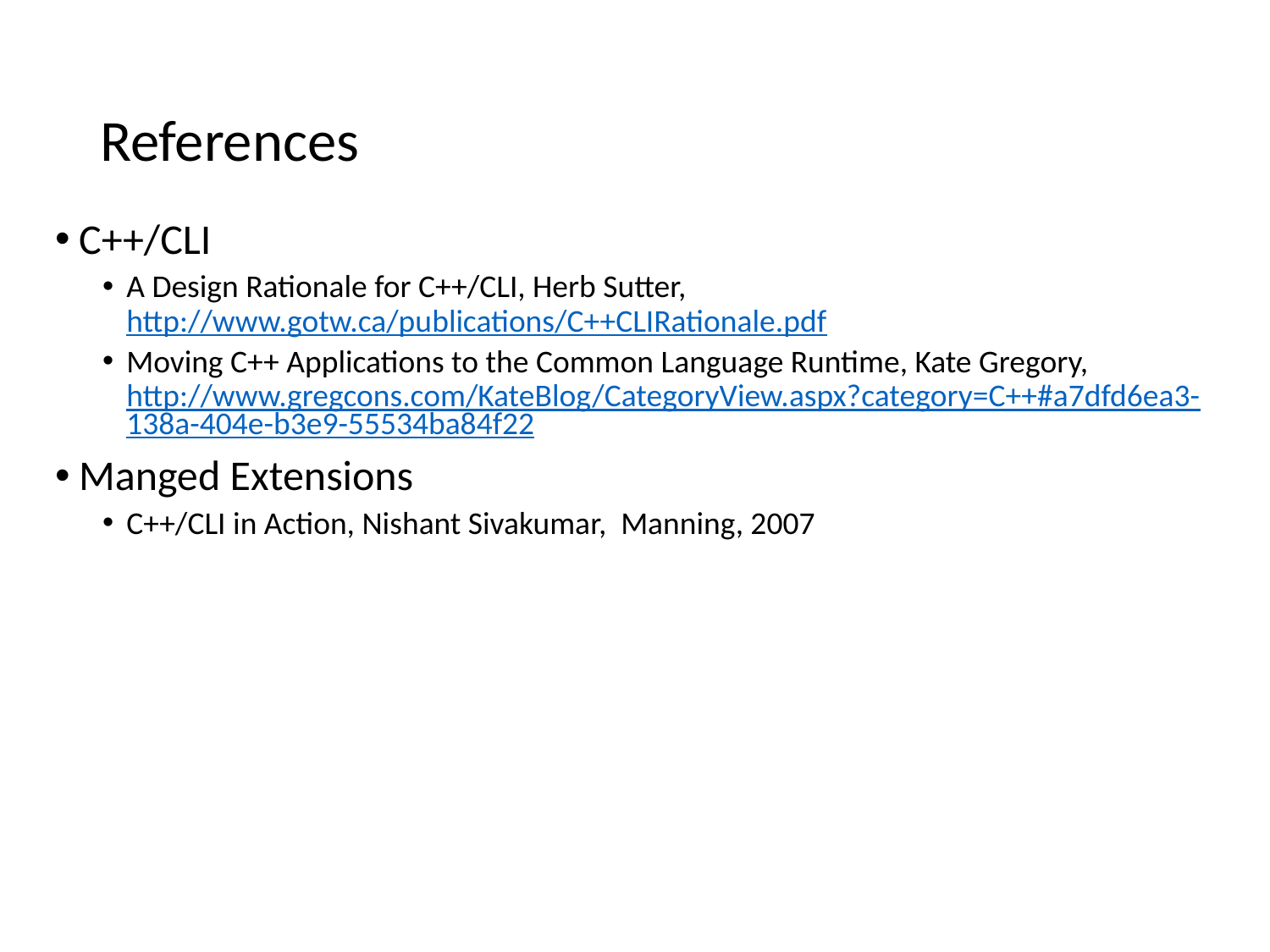

# References
C++/CLI
A Design Rationale for C++/CLI, Herb Sutter, http://www.gotw.ca/publications/C++CLIRationale.pdf
Moving C++ Applications to the Common Language Runtime, Kate Gregory, http://www.gregcons.com/KateBlog/CategoryView.aspx?category=C++#a7dfd6ea3-138a-404e-b3e9-55534ba84f22
Manged Extensions
C++/CLI in Action, Nishant Sivakumar,  Manning, 2007